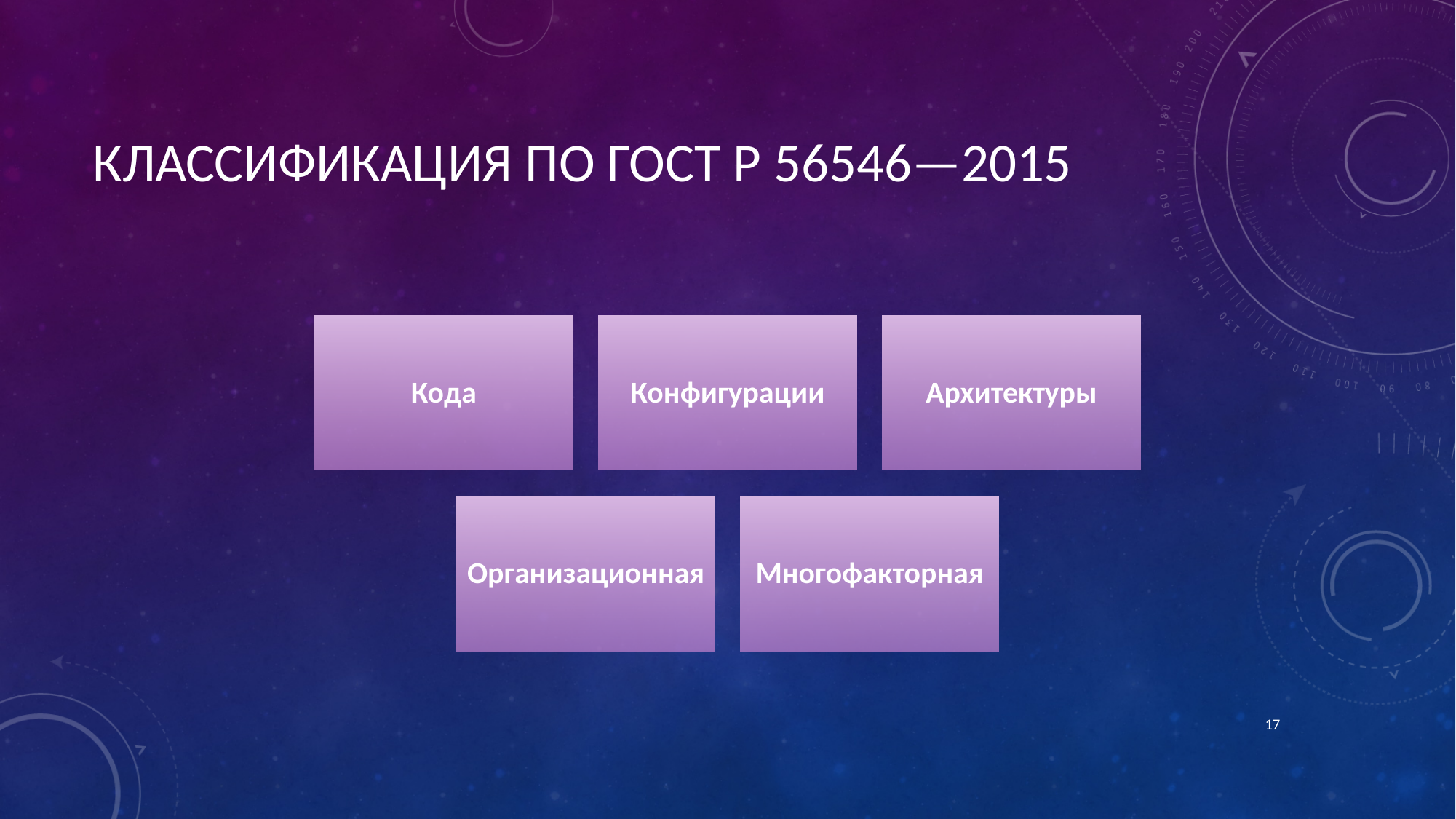

# Классификация по ГОСТ Р 56546—2015
Кода
Конфигурации
Архитектуры
Организационная
Многофакторная
17